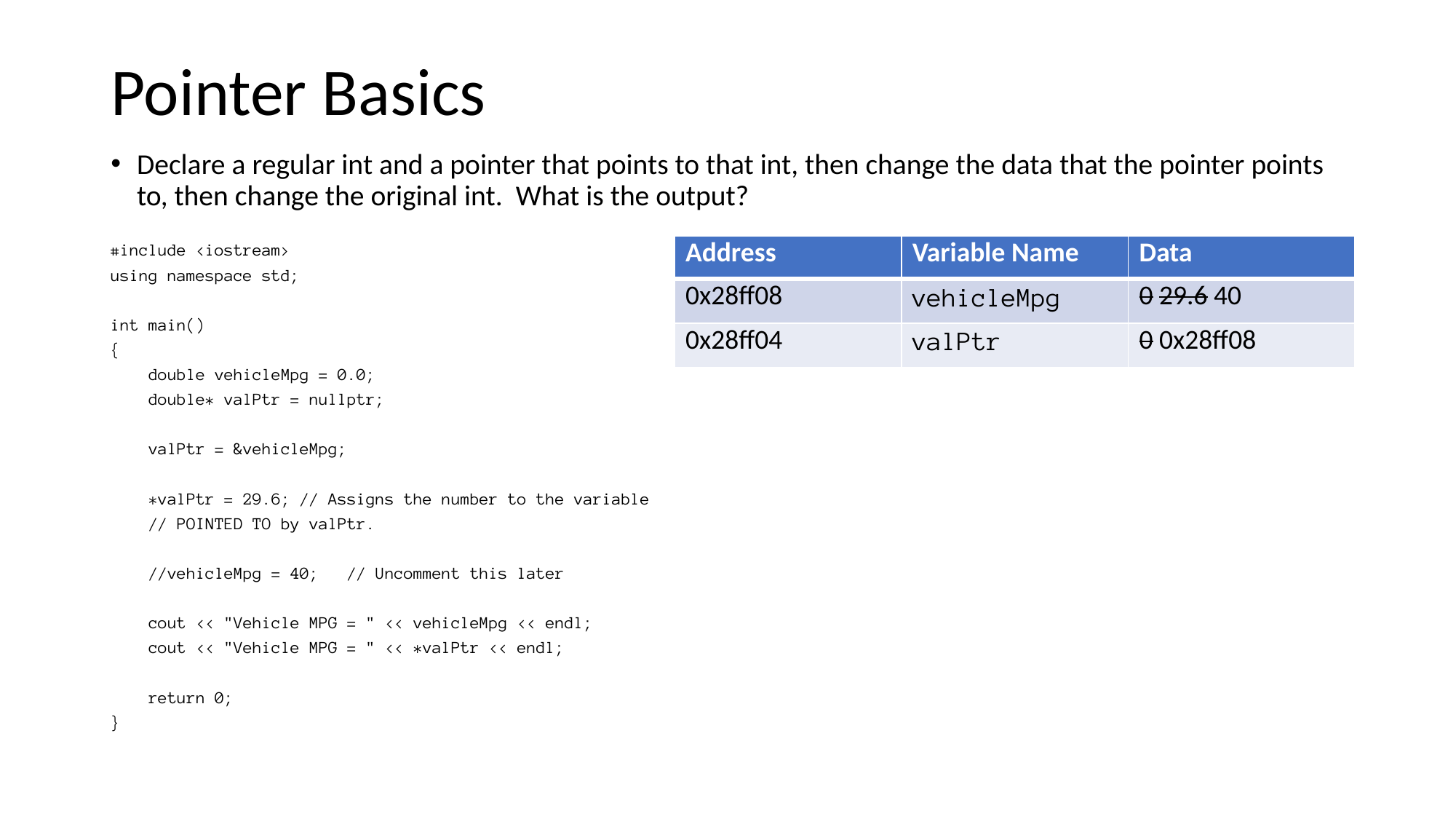

# Pointer Basics
Declare a regular int and a pointer that points to that int, then change the data that the pointer points to, then change the original int.  What is the output?

#include <iostream>
using namespace std;

int main()
{
    double vehicleMpg = 0.0;
    double* valPtr = nullptr;

    valPtr = &vehicleMpg;

    *valPtr = 29.6; // Assigns the number to the variable
    // POINTED TO by valPtr.

    //vehicleMpg = 40;   // Uncomment this later

    cout << "Vehicle MPG = " << vehicleMpg << endl;
    cout << "Vehicle MPG = " << *valPtr << endl;

    return 0;
}

| Address | Variable Name | Data |
| --- | --- | --- |
| 0x28ff08 | vehicleMpg | 0 29.6 40 |
| 0x28ff04 | valPtr | 0 0x28ff08 |